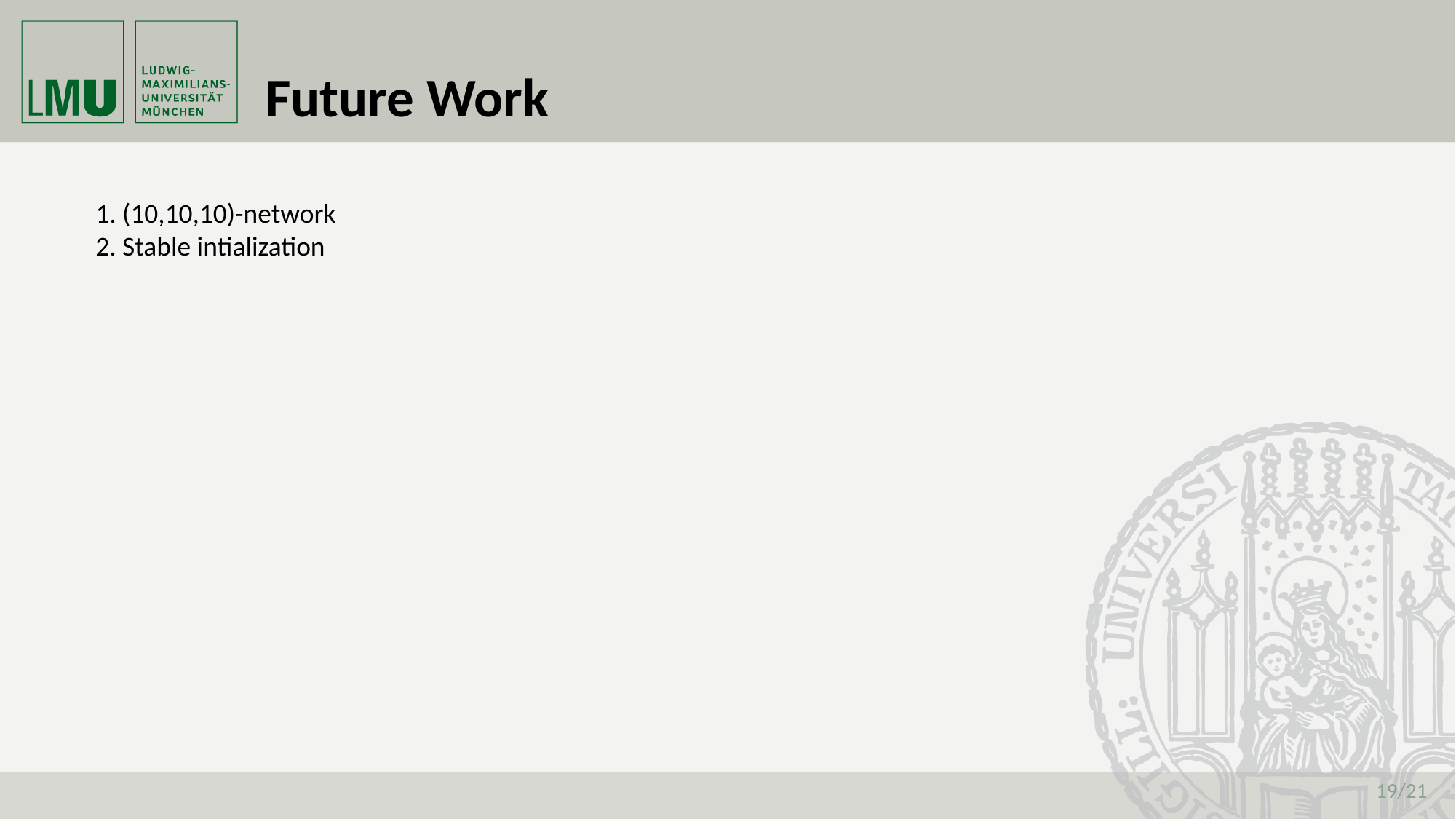

Future Work

1. (10,10,10)-network
2. Stable intialization
19/21